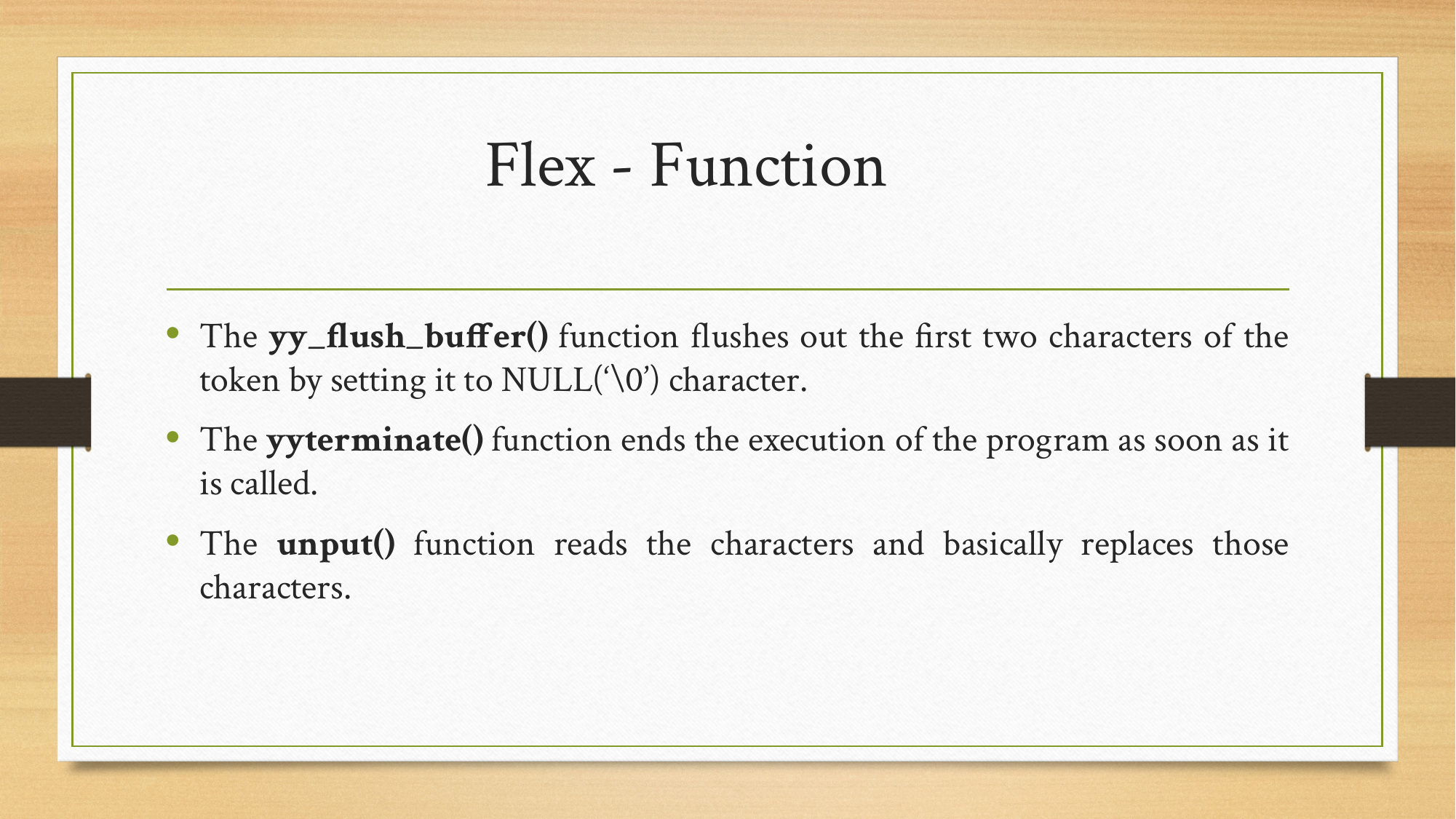

# Flex - Function
The yy_flush_buffer() function flushes out the first two characters of the token by setting it to NULL(‘\0’) character.
The yyterminate() function ends the execution of the program as soon as it is called.
The unput() function reads the characters and basically replaces those characters.